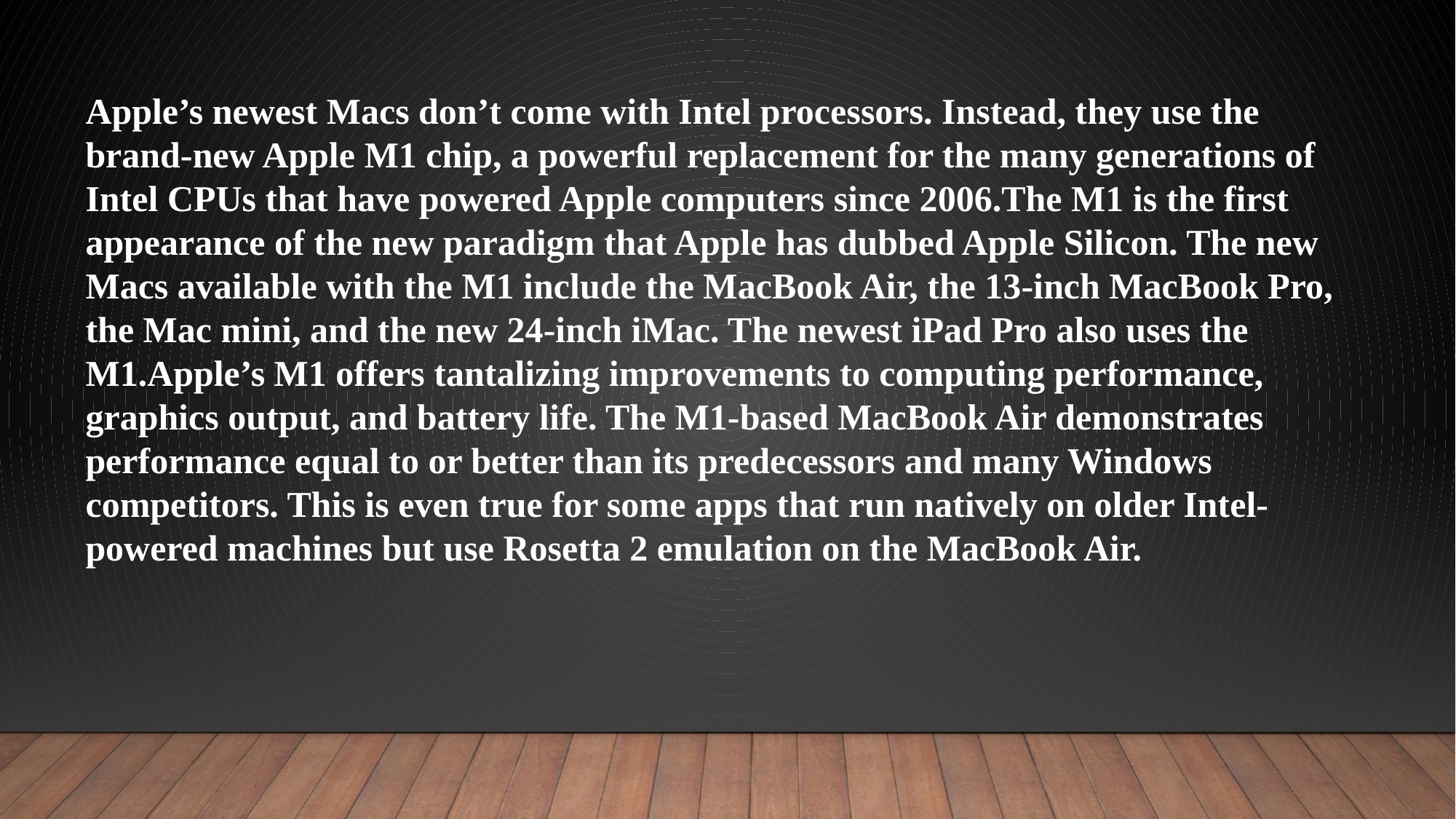

Apple’s newest Macs don’t come with Intel processors. Instead, they use the brand-new Apple M1 chip, a powerful replacement for the many generations of Intel CPUs that have powered Apple computers since 2006.The M1 is the first appearance of the new paradigm that Apple has dubbed Apple Silicon. The new Macs available with the M1 include the MacBook Air, the 13-inch MacBook Pro, the Mac mini, and the new 24-inch iMac. The newest iPad Pro also uses the M1.Apple’s M1 offers tantalizing improvements to computing performance, graphics output, and battery life. The M1-based MacBook Air demonstrates performance equal to or better than its predecessors and many Windows competitors. This is even true for some apps that run natively on older Intel-powered machines but use Rosetta 2 emulation on the MacBook Air.